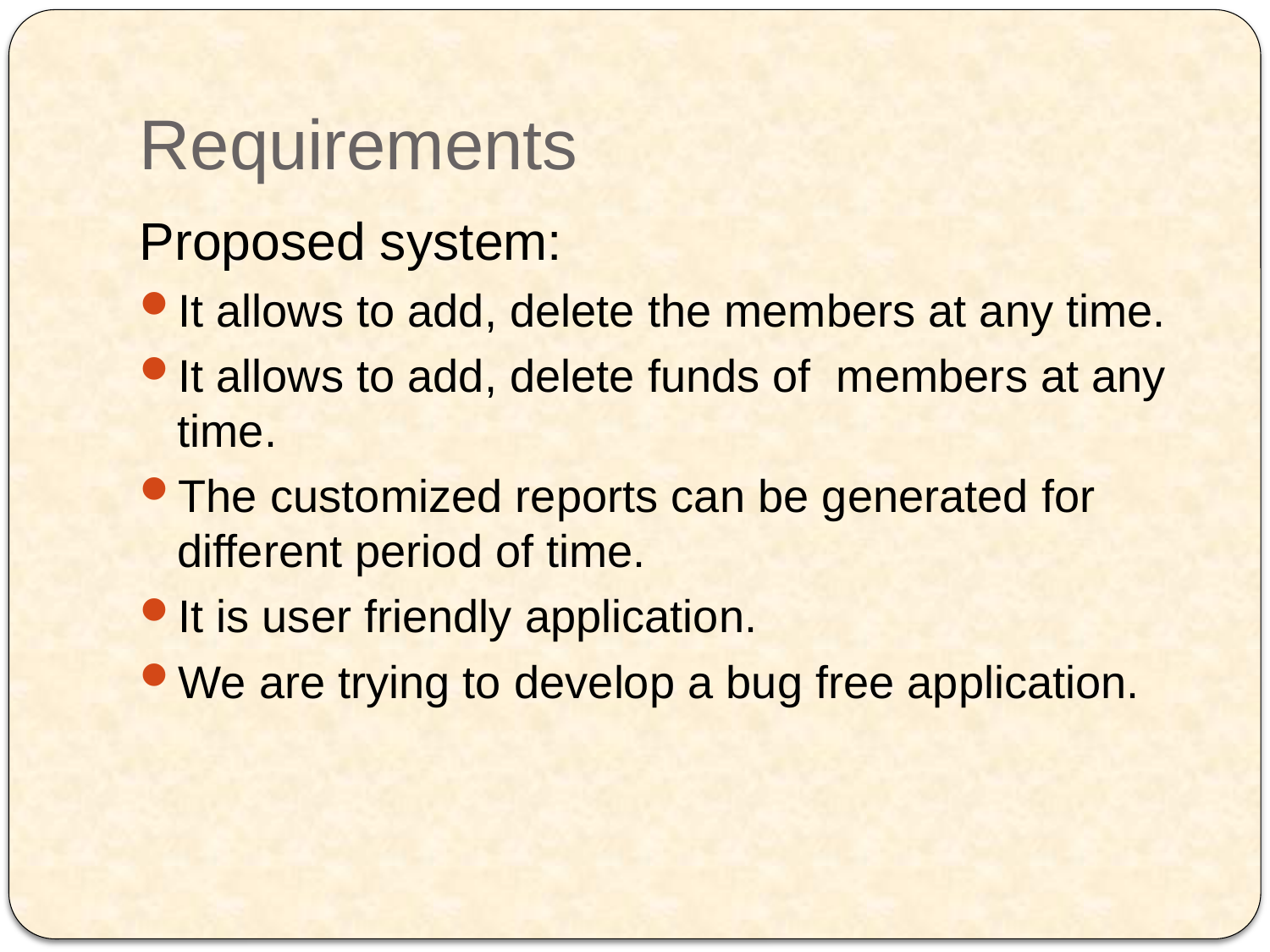

# Requirements
Proposed system:
It allows to add, delete the members at any time.
It allows to add, delete funds of  members at any time.
The customized reports can be generated for different period of time.
It is user friendly application.
We are trying to develop a bug free application.